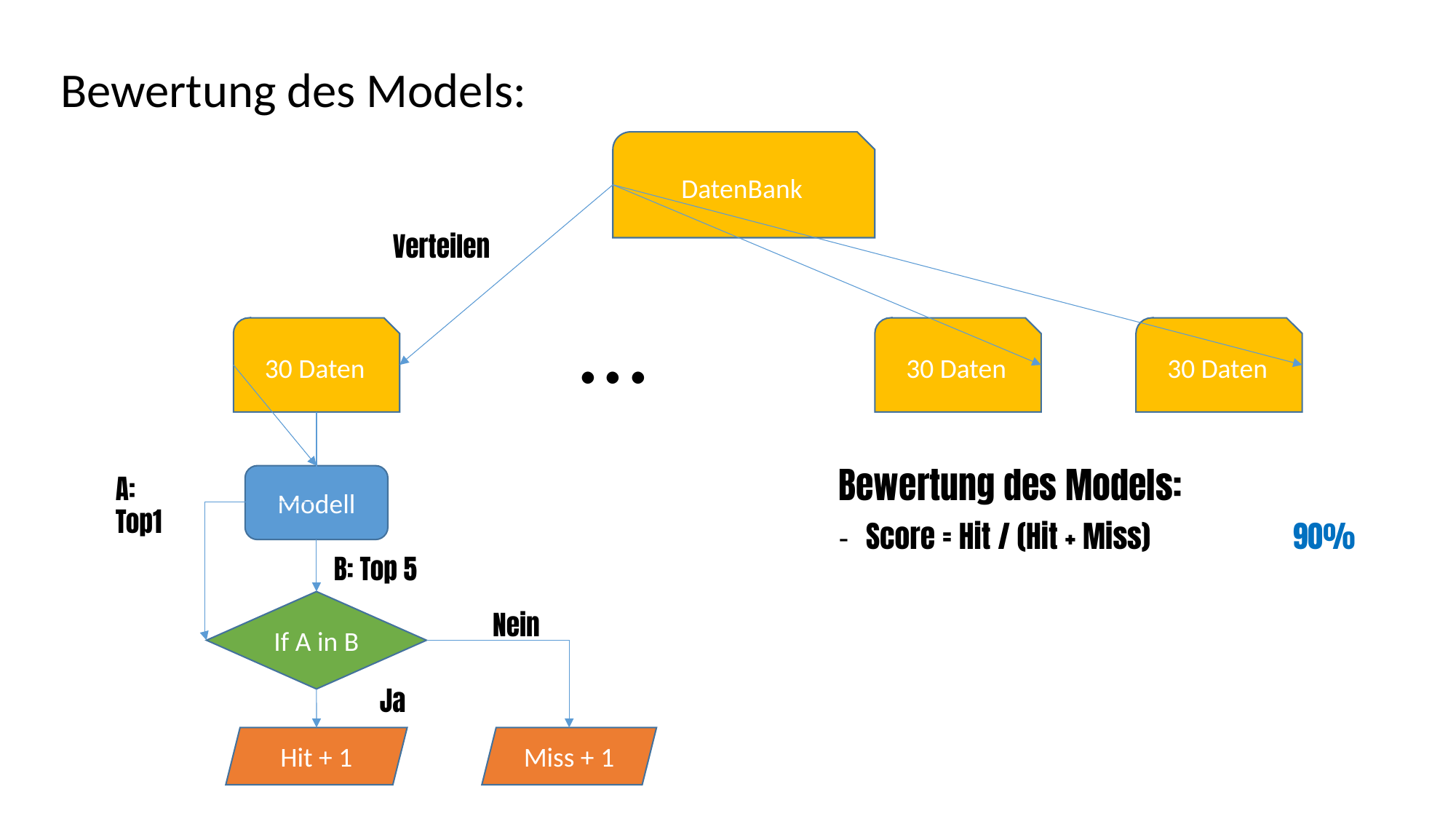

Bewertung des Models:
DatenBank
Verteilen
…
30 Daten
30 Daten
30 Daten
Bewertung des Models:
Score = Hit / (Hit + Miss)                    90%
Modell
A: Top1
B: Top 5
If A in B
Nein
Ja
Hit + 1
Miss + 1